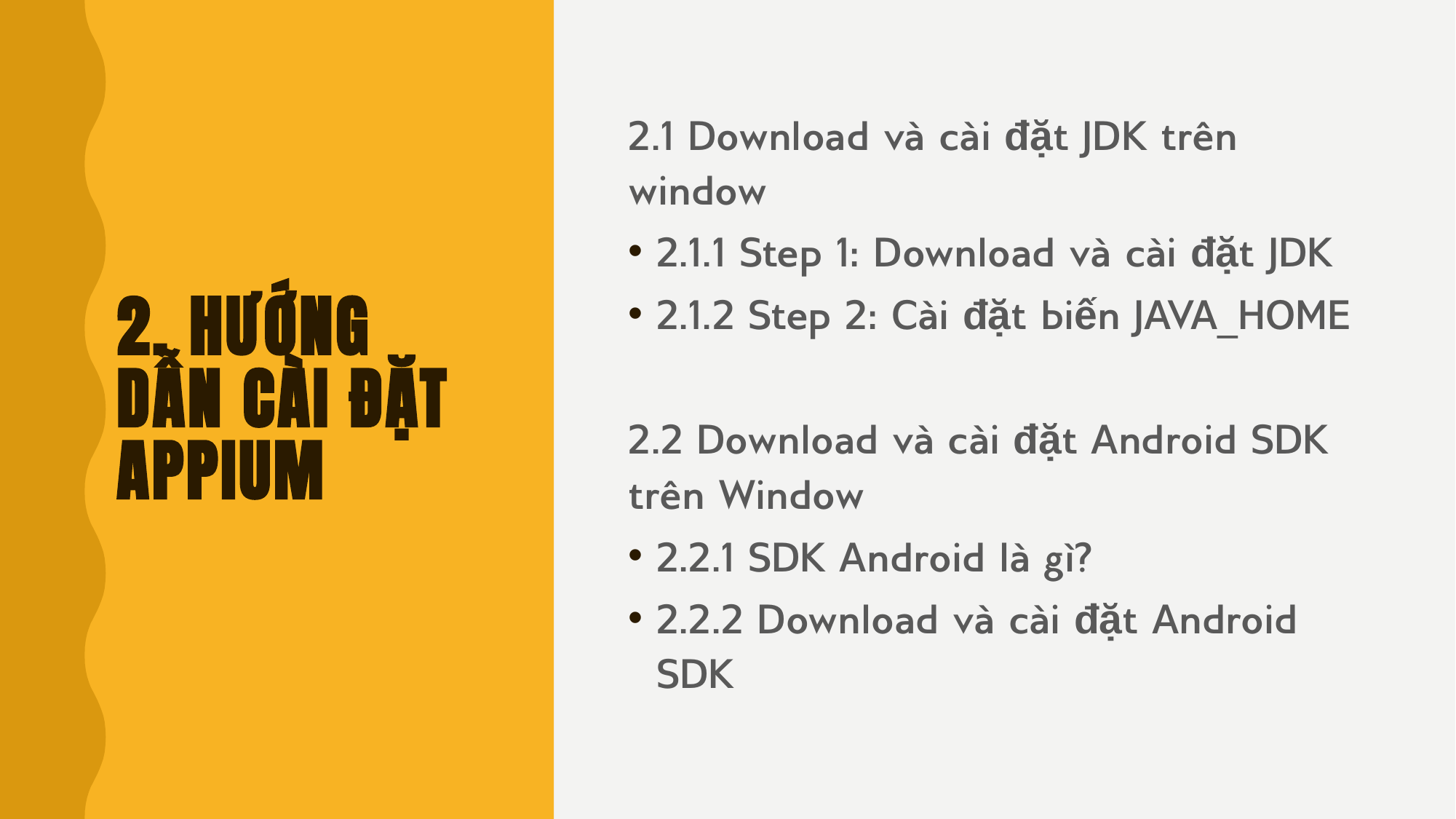

2.1 Download và cài đặt JDK trên window
2.1.1 Step 1: Download và cài đặt JDK
2.1.2 Step 2: Cài đặt biến JAVA_HOME

2.2 Download và cài đặt Android SDK trên Window
2.2.1 SDK Android là gì?
2.2.2 Download và cài đặt Android SDK

# 2. Hướng dẫn cài đặt Appium